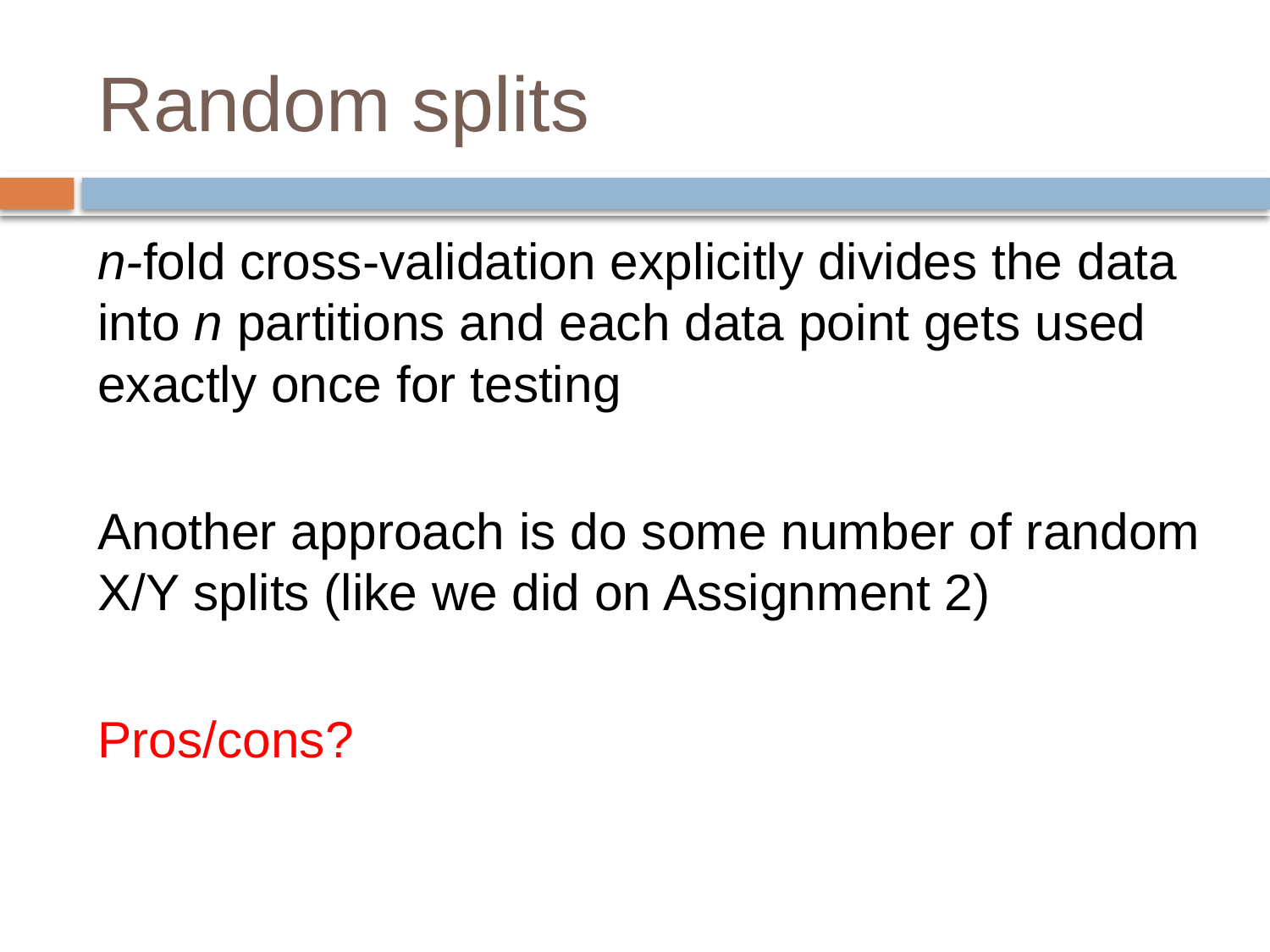

# Random splits
n-fold cross-validation explicitly divides the data into n partitions and each data point gets used exactly once for testing

Another approach is do some number of random X/Y splits (like we did on Assignment 2)

Pros/cons?